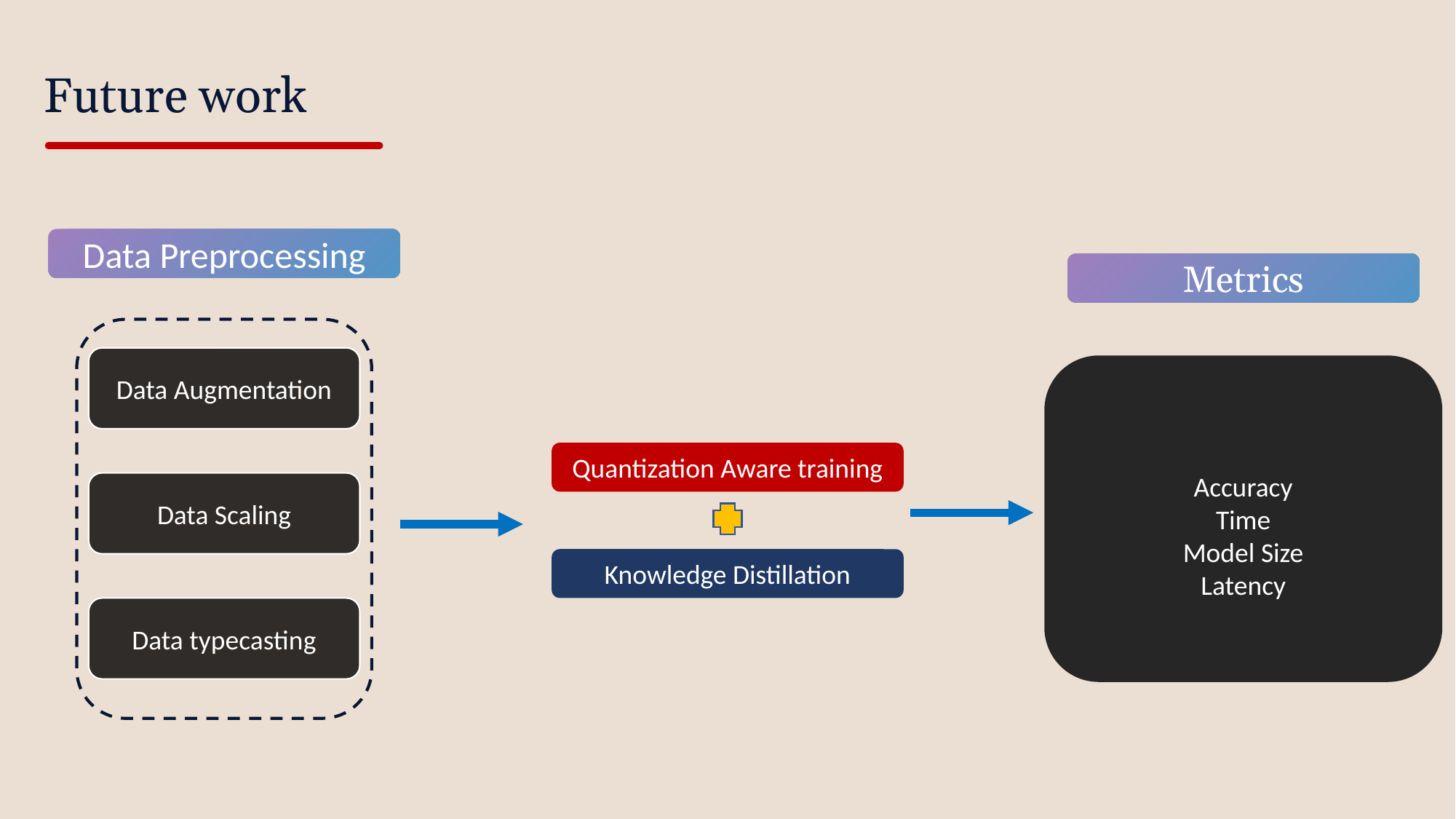

Future work
Data Preprocessing
Metrics

Data Augmentation

Accuracy
Time
Model Size
Latency
Quantization Aware training
Data Scaling

Knowledge Distillation
Data typecasting